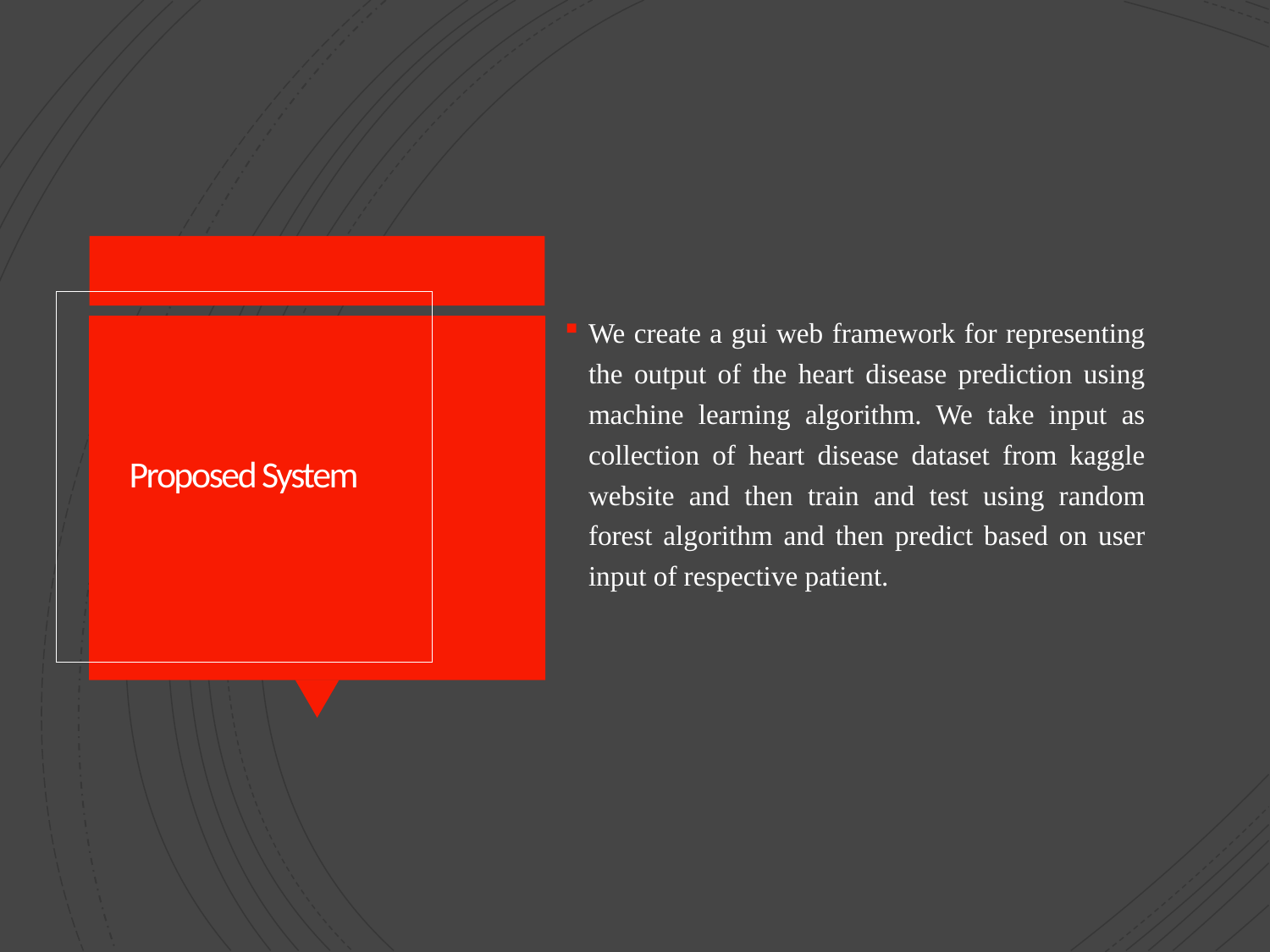

We create a gui web framework for representing the output of the heart disease prediction using machine learning algorithm. We take input as collection of heart disease dataset from kaggle website and then train and test using random forest algorithm and then predict based on user input of respective patient.

# Proposed System